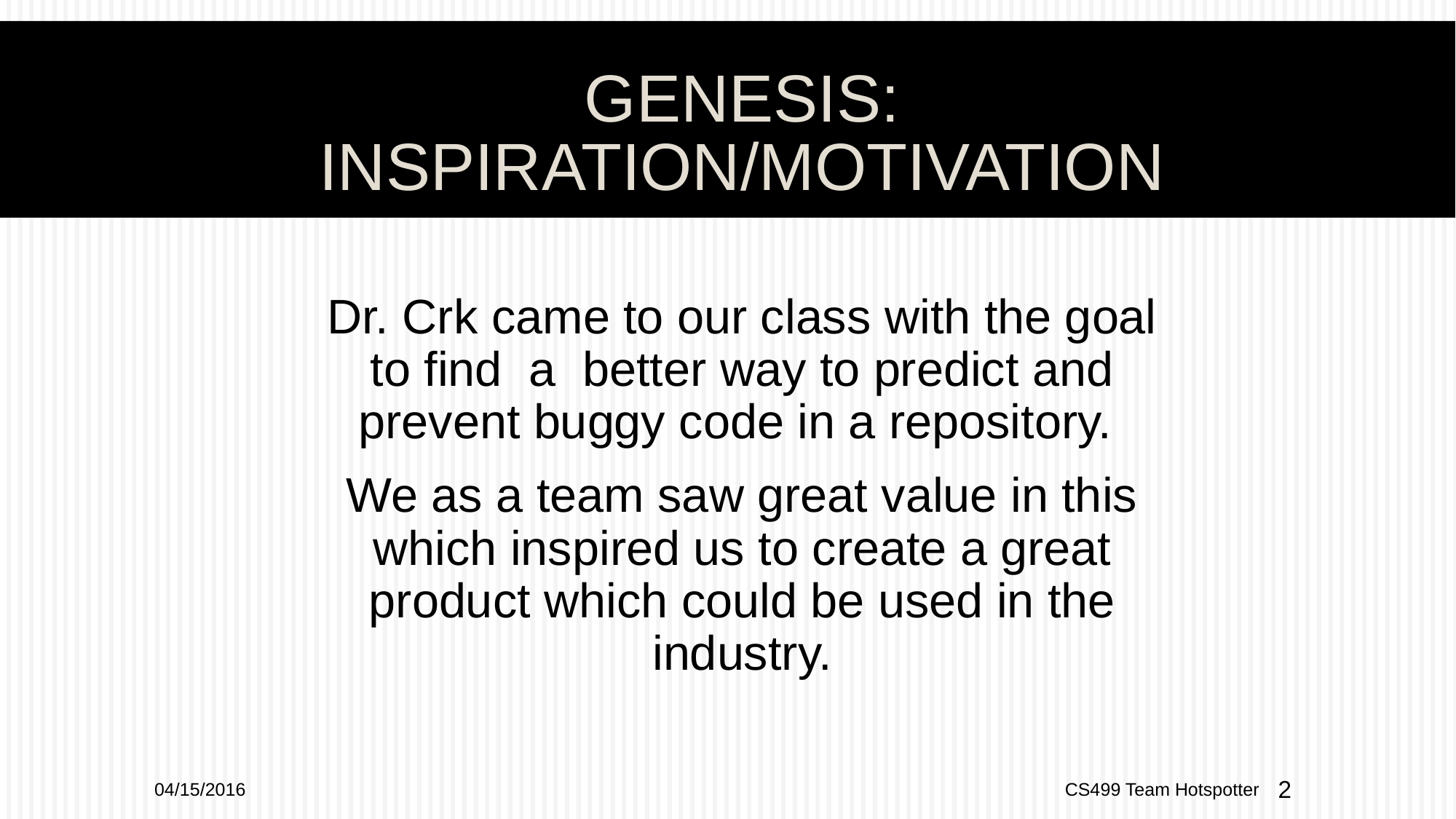

# Genesis: inspiration/Motivation
Dr. Crk came to our class with the goal to find  a  better way to predict and prevent buggy code in a repository.
We as a team saw great value in this which inspired us to create a great product which could be used in the industry.
04/15/2016
CS499 Team Hotspotter
2